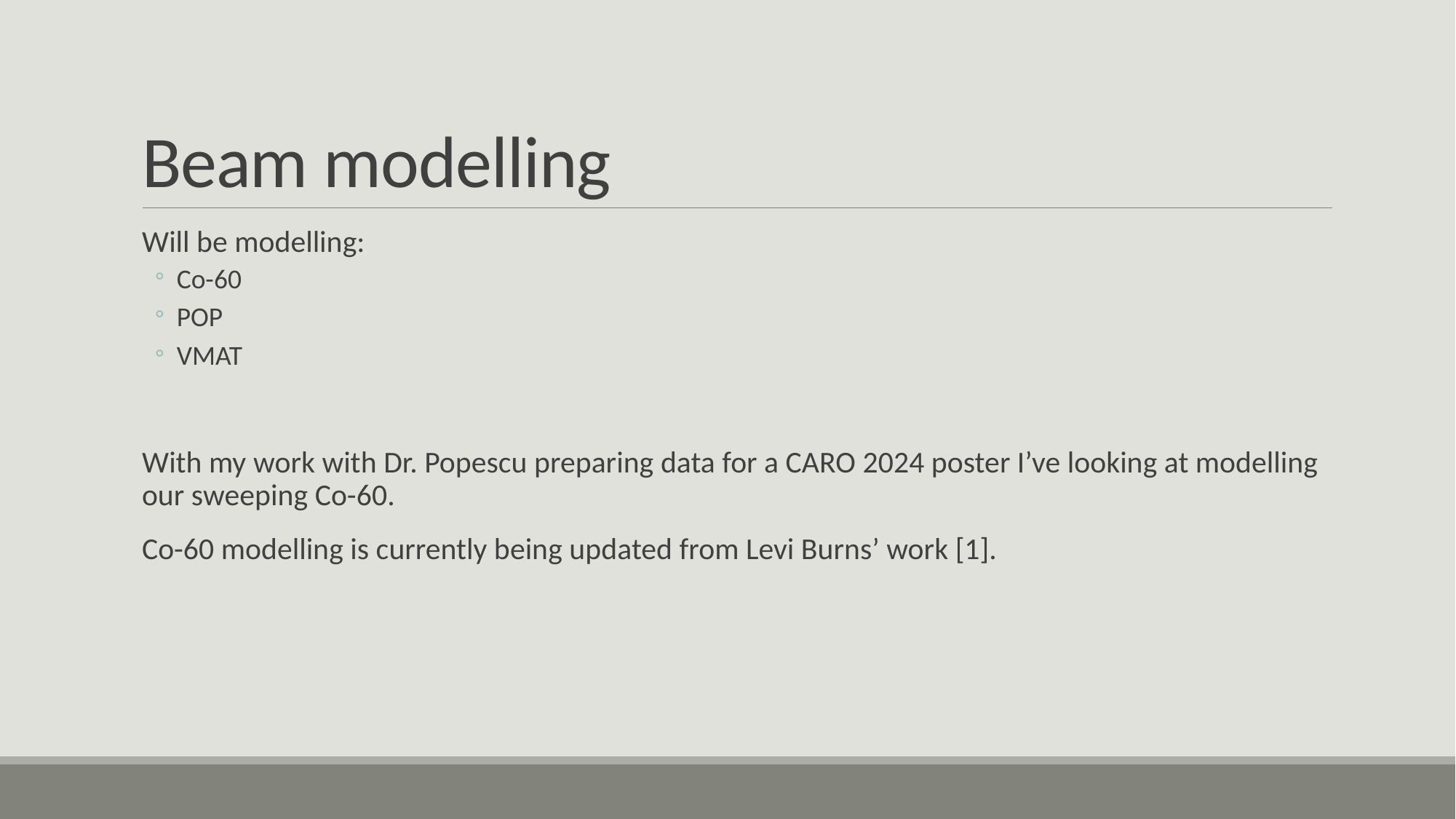

# Beam modelling
Will be modelling:
Co-60
POP
VMAT

With my work with Dr. Popescu preparing data for a CARO 2024 poster I’ve looking at modelling our sweeping Co-60.
Co-60 modelling is currently being updated from Levi Burns’ work [1].